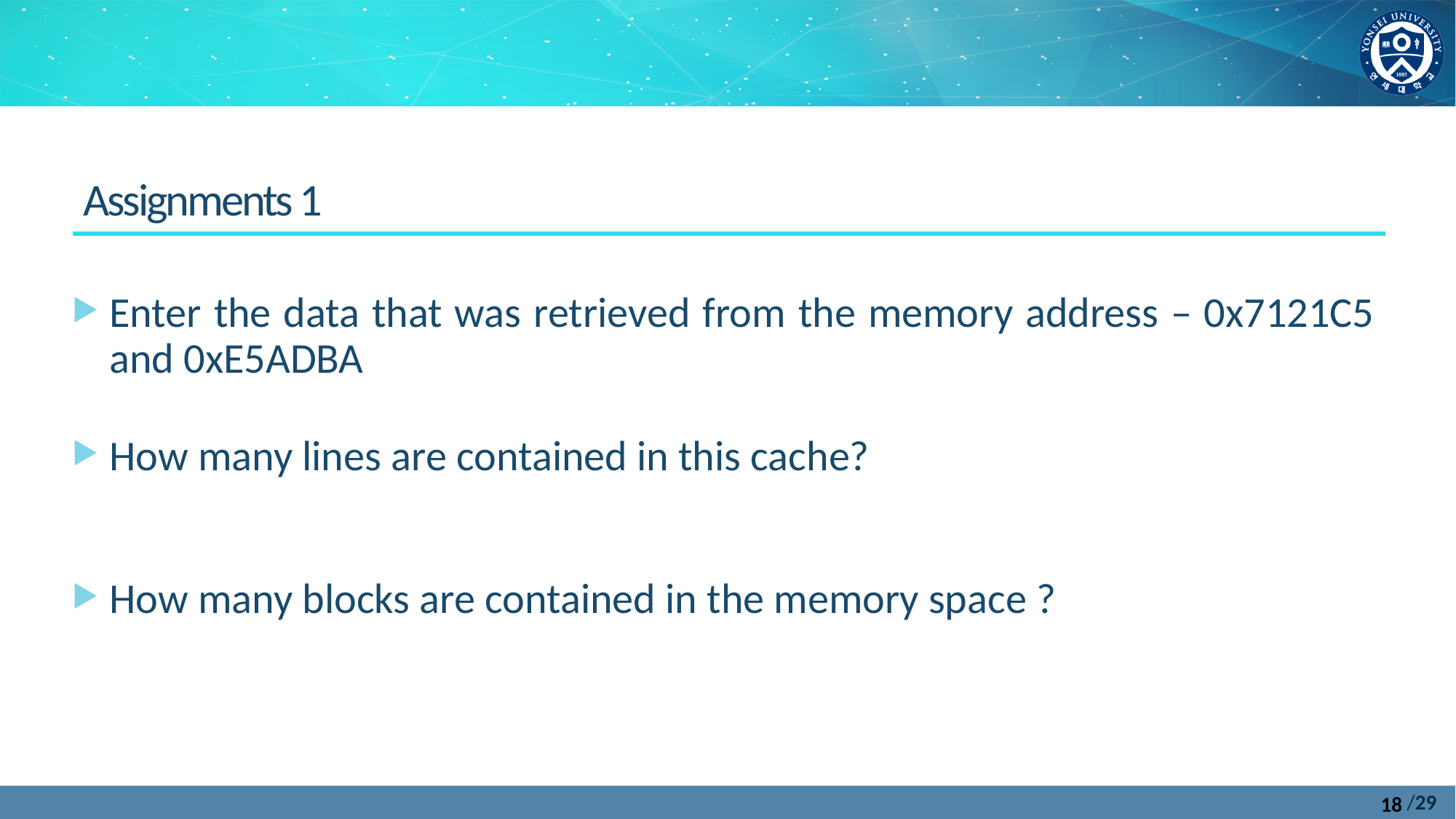

Assignments 1
Enter the data that was retrieved from the memory address – 0x7121C5 and 0xE5ADBA
How many lines are contained in this cache?
How many blocks are contained in the memory space ?
18